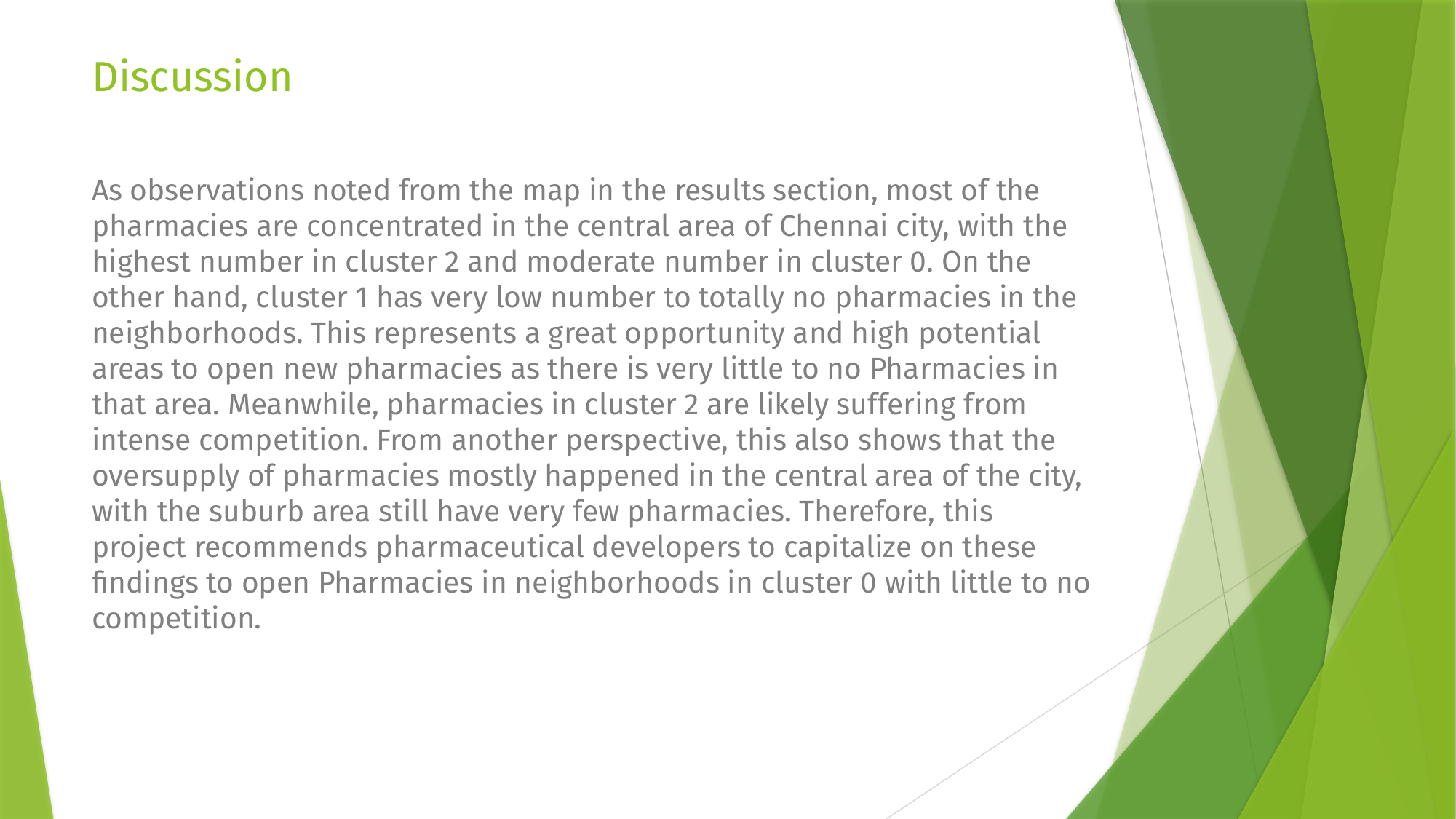

# Discussion
As observations noted from the map in the results section, most of the pharmacies are concentrated in the central area of Chennai city, with the highest number in cluster 2 and moderate number in cluster 0. On the other hand, cluster 1 has very low number to totally no pharmacies in the neighborhoods. This represents a great opportunity and high potential areas to open new pharmacies as there is very little to no Pharmacies in that area. Meanwhile, pharmacies in cluster 2 are likely suffering from intense competition. From another perspective, this also shows that the oversupply of pharmacies mostly happened in the central area of the city, with the suburb area still have very few pharmacies. Therefore, this project recommends pharmaceutical developers to capitalize on these findings to open Pharmacies in neighborhoods in cluster 0 with little to no competition.